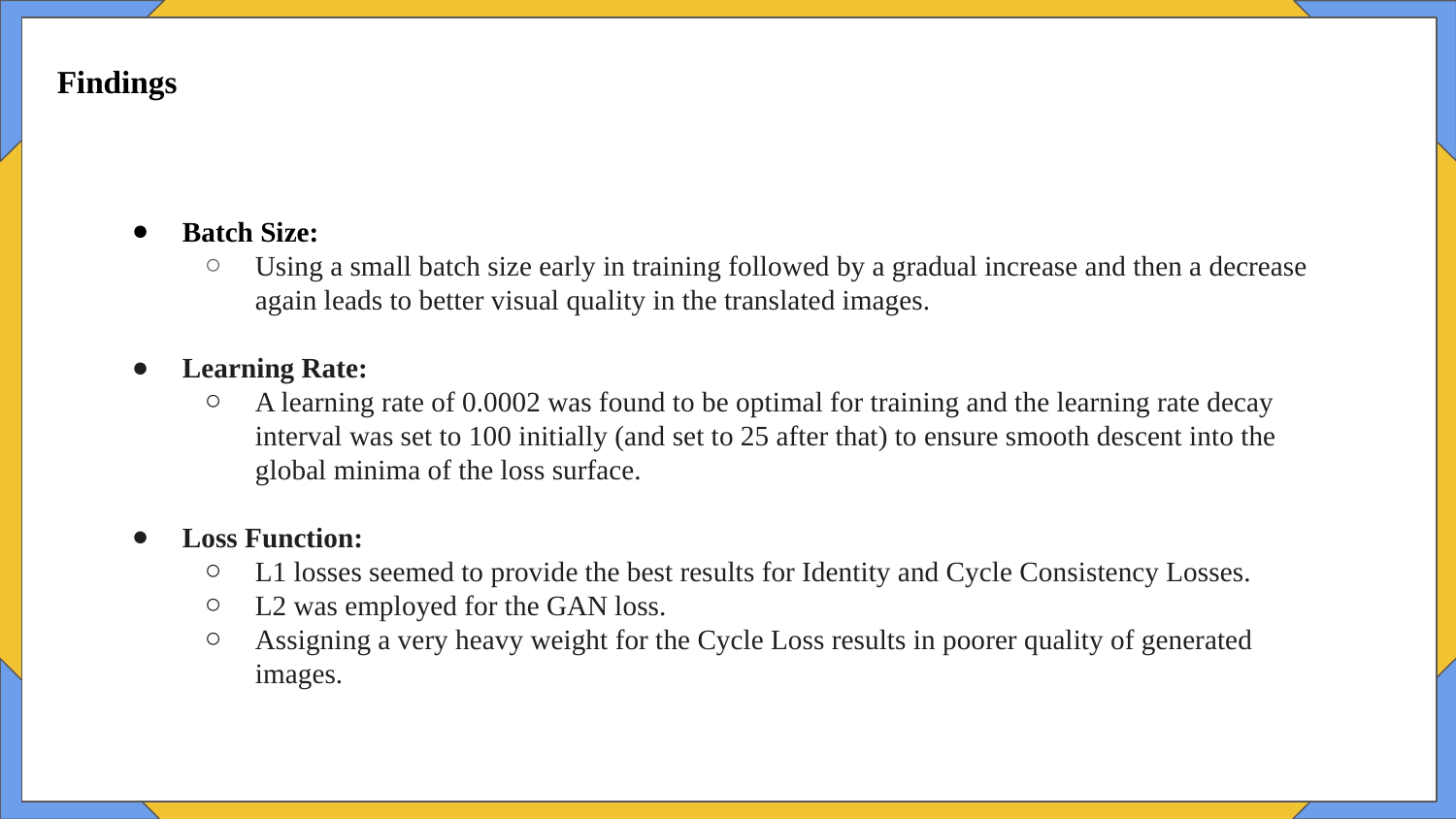

Findings
Batch Size:
Using a small batch size early in training followed by a gradual increase and then a decrease again leads to better visual quality in the translated images.

Learning Rate:
A learning rate of 0.0002 was found to be optimal for training and the learning rate decay interval was set to 100 initially (and set to 25 after that) to ensure smooth descent into the global minima of the loss surface.

Loss Function:
L1 losses seemed to provide the best results for Identity and Cycle Consistency Losses.
L2 was employed for the GAN loss.
Assigning a very heavy weight for the Cycle Loss results in poorer quality of generated images.